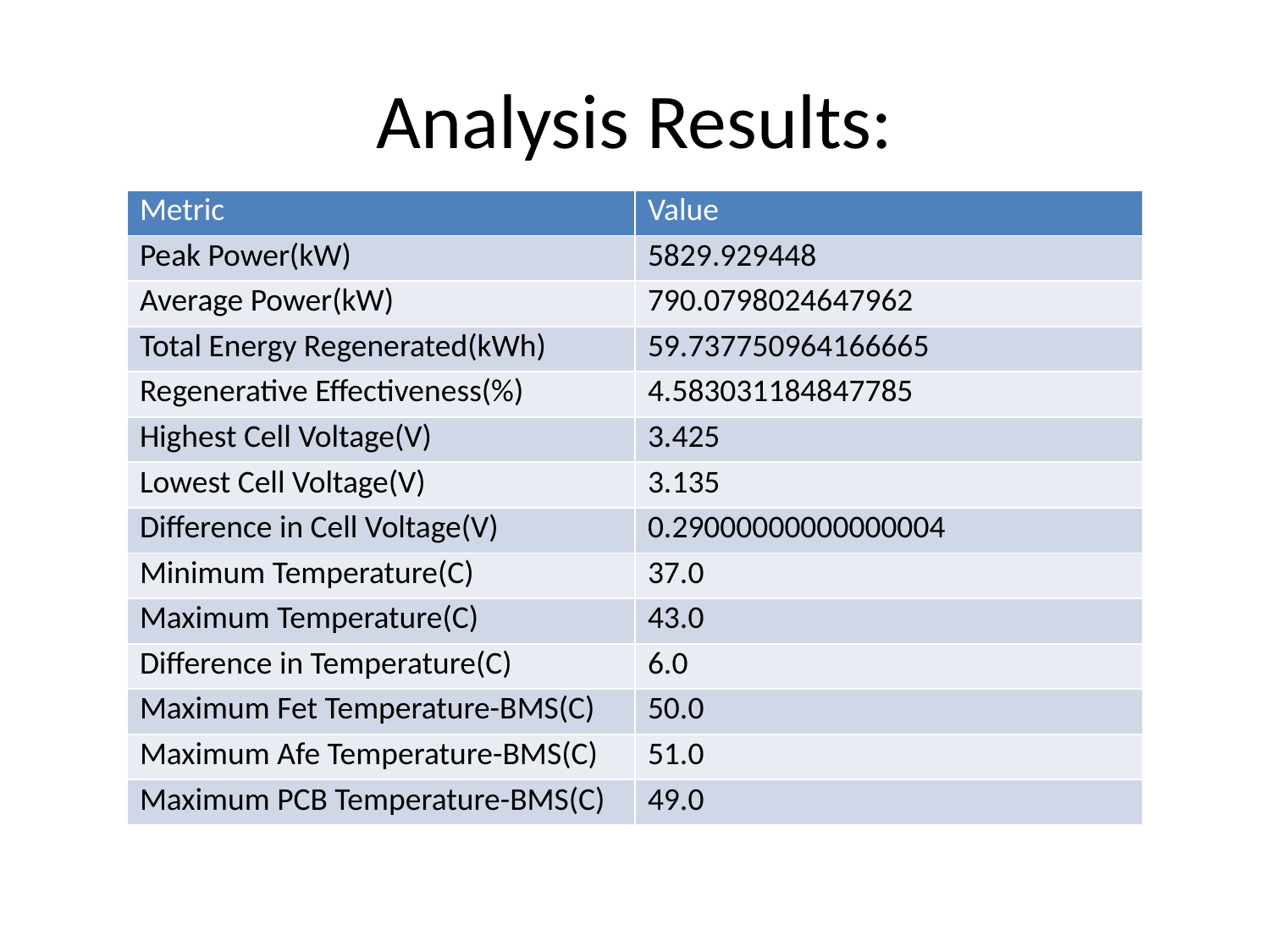

# Analysis Results:
| Metric | Value |
| --- | --- |
| Peak Power(kW) | 5829.929448 |
| Average Power(kW) | 790.0798024647962 |
| Total Energy Regenerated(kWh) | 59.737750964166665 |
| Regenerative Effectiveness(%) | 4.583031184847785 |
| Highest Cell Voltage(V) | 3.425 |
| Lowest Cell Voltage(V) | 3.135 |
| Difference in Cell Voltage(V) | 0.29000000000000004 |
| Minimum Temperature(C) | 37.0 |
| Maximum Temperature(C) | 43.0 |
| Difference in Temperature(C) | 6.0 |
| Maximum Fet Temperature-BMS(C) | 50.0 |
| Maximum Afe Temperature-BMS(C) | 51.0 |
| Maximum PCB Temperature-BMS(C) | 49.0 |